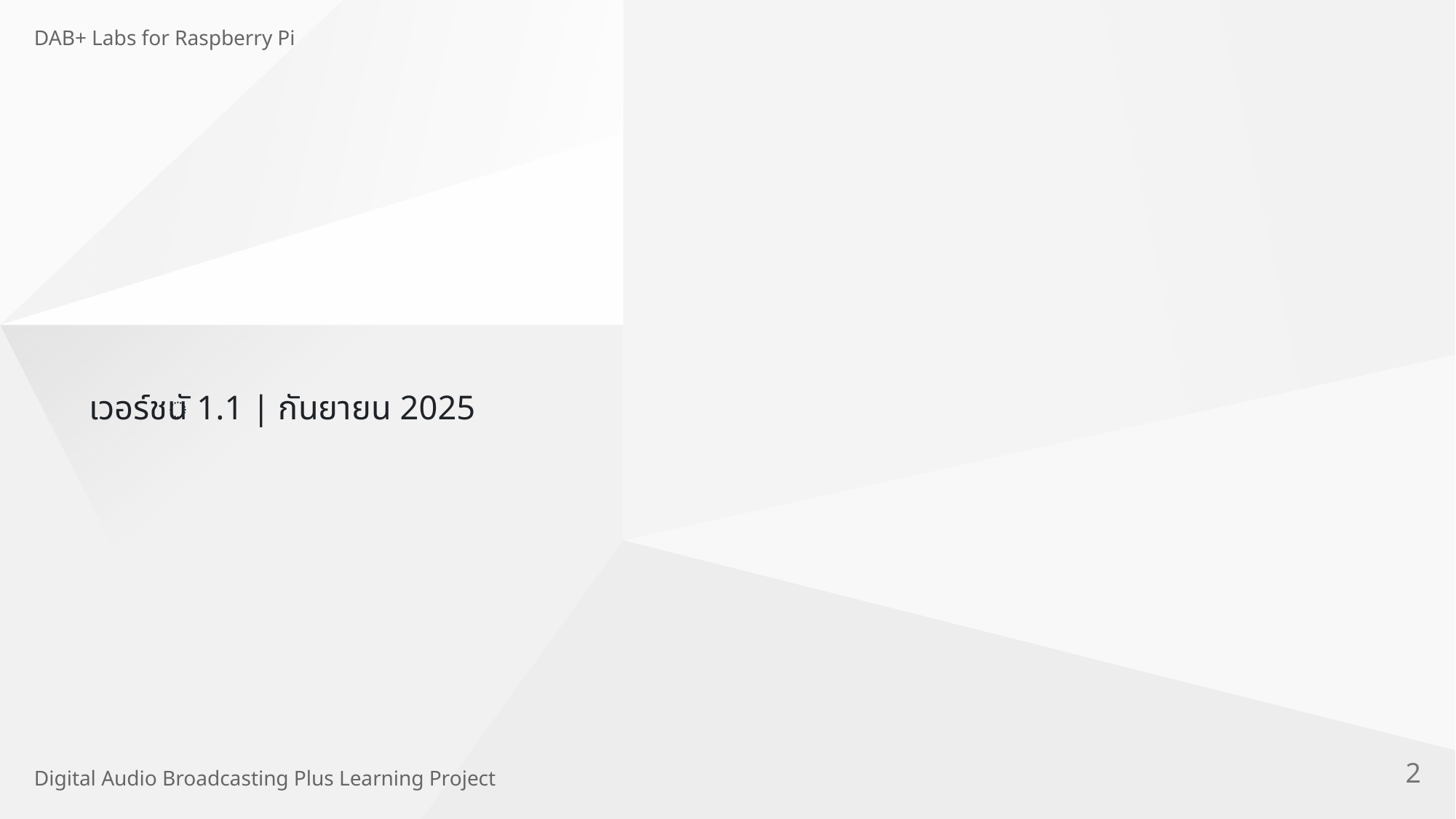

DAB+ Labs for Raspberry Pi

 1.1 |
 2025
เวอร์
ช
น
กั
นยายน
ั

2
Digital Audio Broadcasting Plus Learning Project